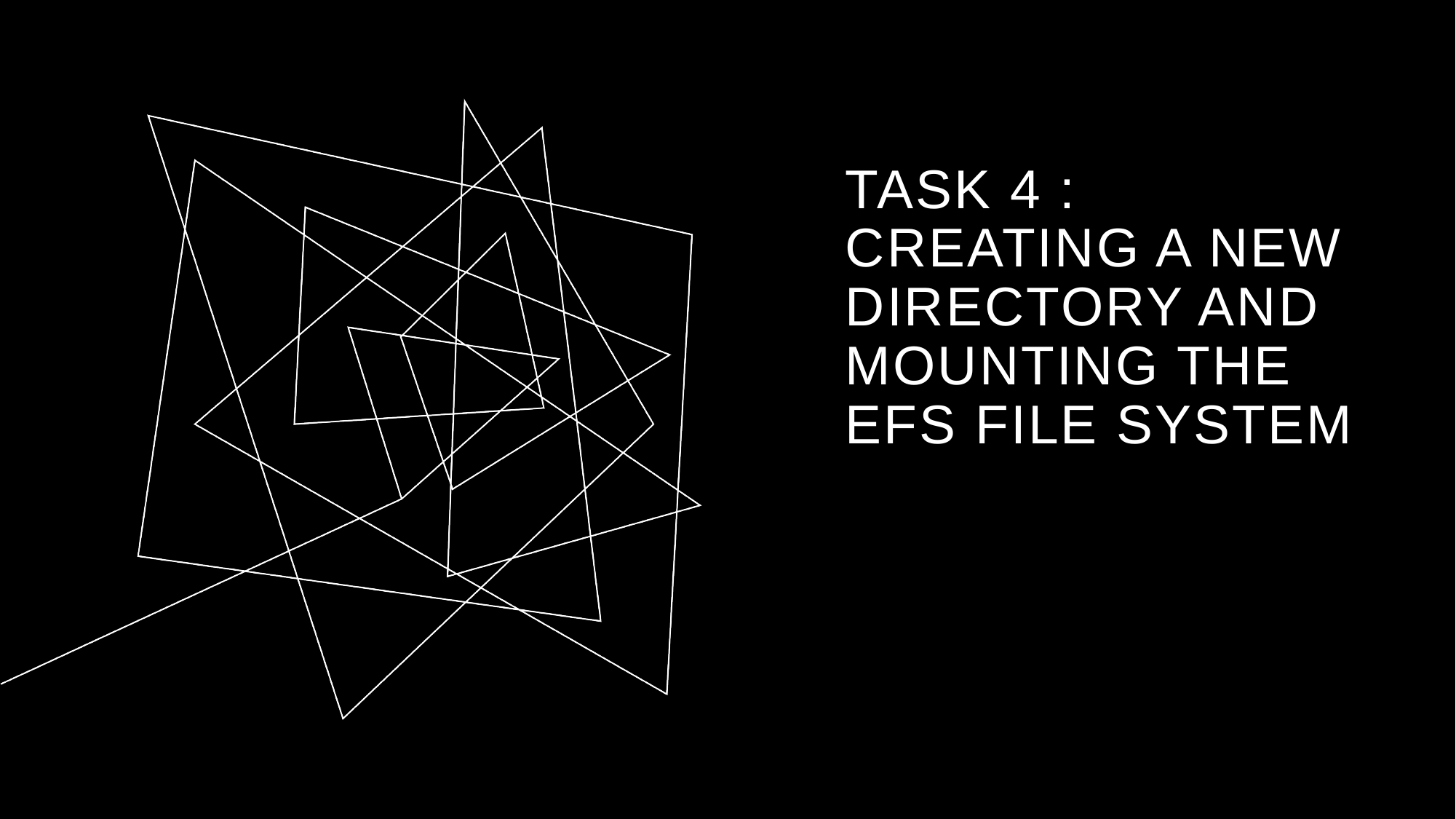

# Task 4 : Creating a new directory and mounting the EFS file system